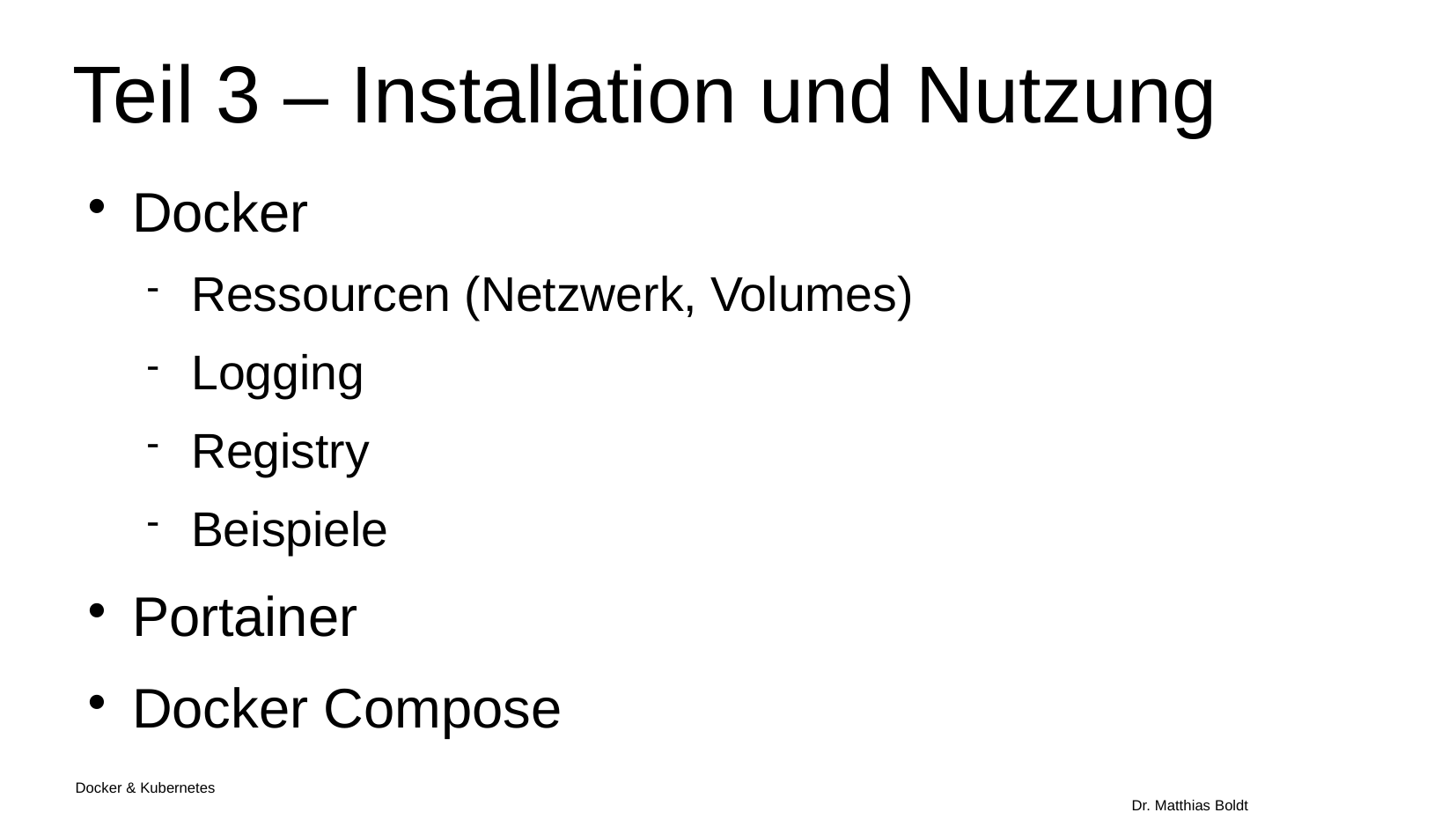

Teil 3 – Installation und Nutzung
Docker
Ressourcen (Netzwerk, Volumes)
Logging
Registry
Beispiele
Portainer
Docker Compose
Docker & Kubernetes																Dr. Matthias Boldt